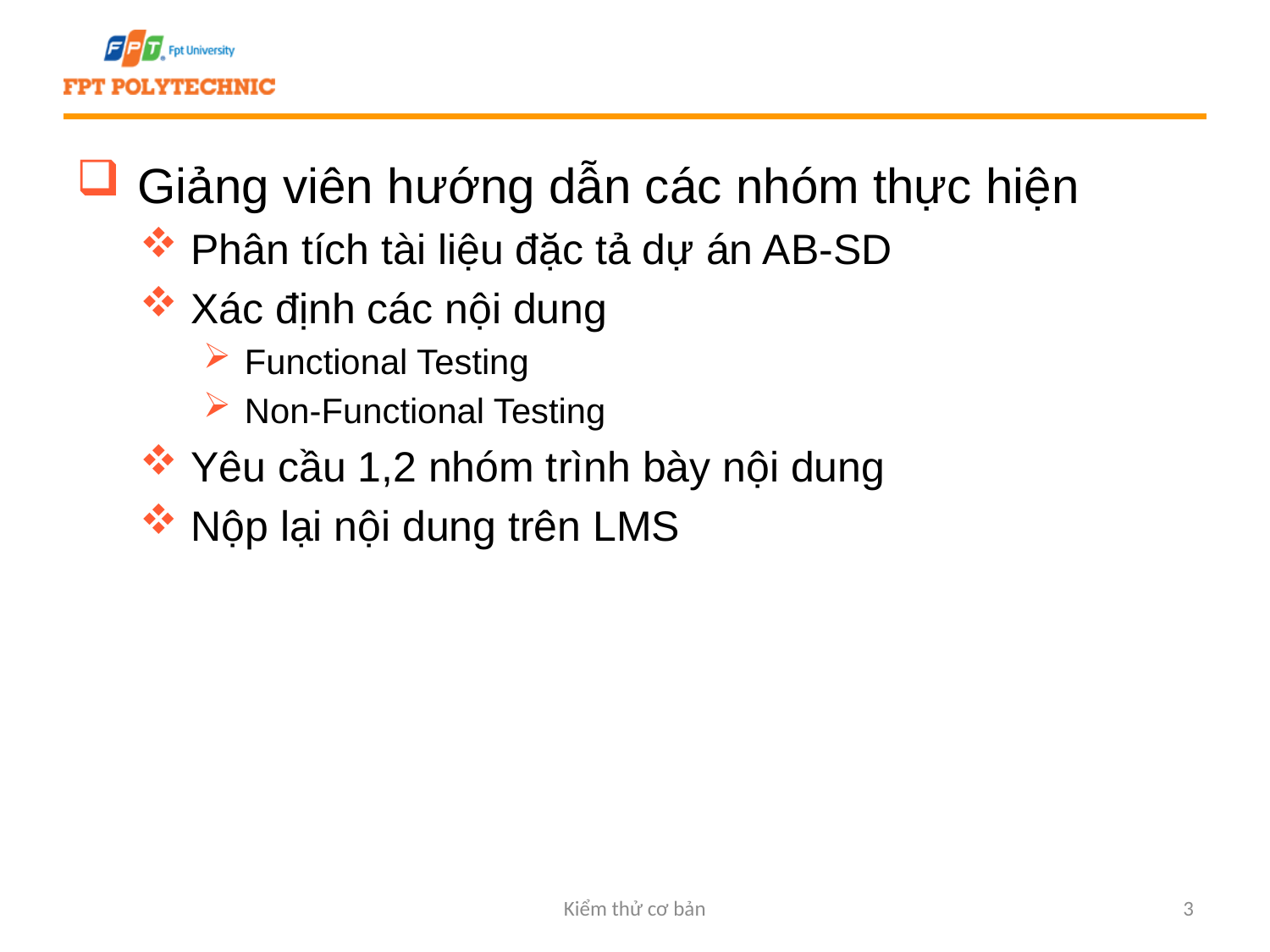

#
 Giảng viên hướng dẫn các nhóm thực hiện
 Phân tích tài liệu đặc tả dự án AB-SD
 Xác định các nội dung
 Functional Testing
 Non-Functional Testing
 Yêu cầu 1,2 nhóm trình bày nội dung
 Nộp lại nội dung trên LMS
Kiểm thử cơ bản
3